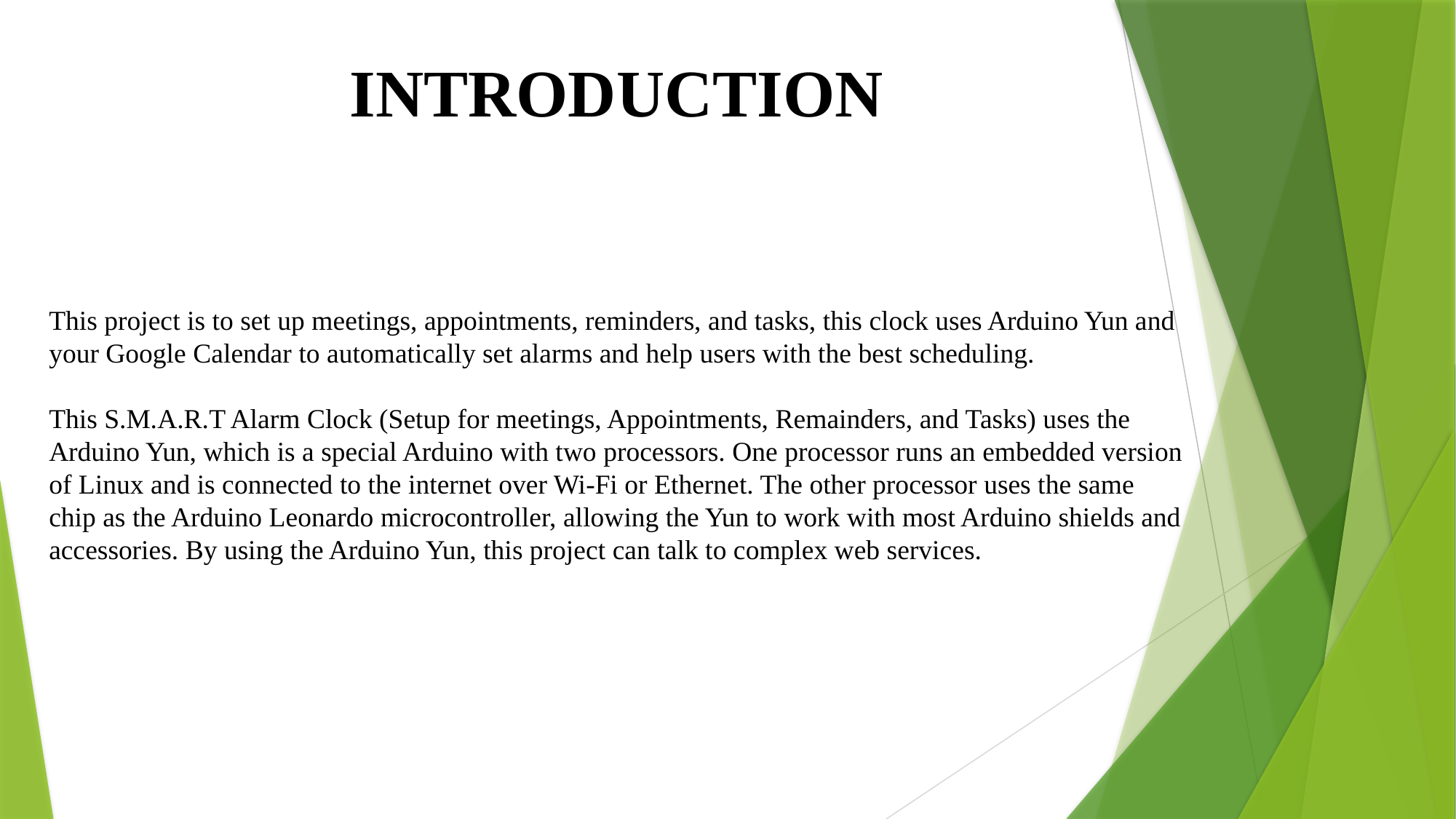

INTRODUCTION
This project is to set up meetings, appointments, reminders, and tasks, this clock uses Arduino Yun and your Google Calendar to automatically set alarms and help users with the best scheduling.

This S.M.A.R.T Alarm Clock (Setup for meetings, Appointments, Remainders, and Tasks) uses the Arduino Yun, which is a special Arduino with two processors. One processor runs an embedded version of Linux and is connected to the internet over Wi-Fi or Ethernet. The other processor uses the same chip as the Arduino Leonardo microcontroller, allowing the Yun to work with most Arduino shields and accessories. By using the Arduino Yun, this project can talk to complex web services.